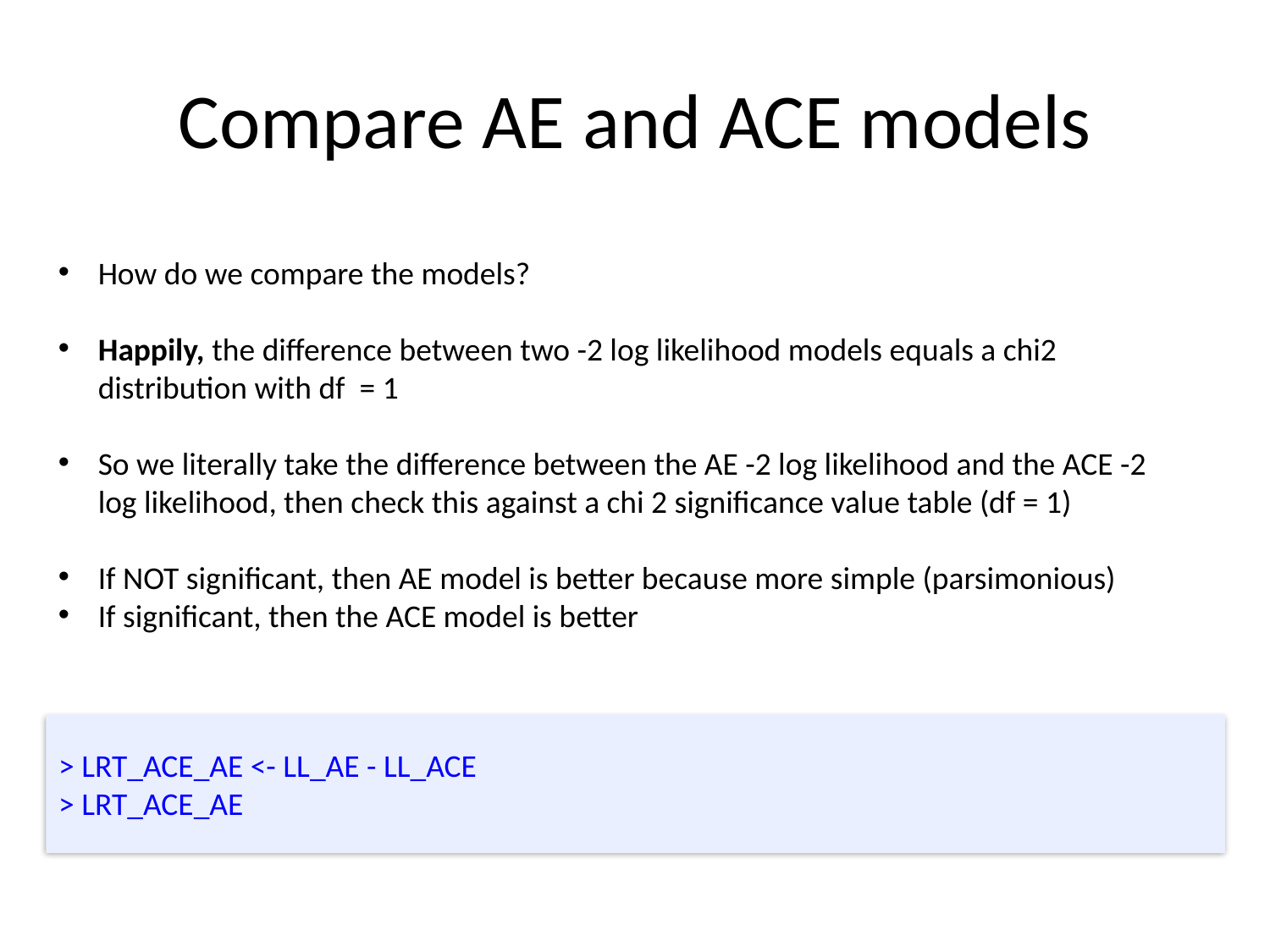

# Compare AE and ACE models
How do we compare the models?

Happily, the difference between two -2 log likelihood models equals a chi2 distribution with df  = 1

So we literally take the difference between the AE -2 log likelihood and the ACE -2 log likelihood, then check this against a chi 2 significance value table (df = 1)

If NOT significant, then AE model is better because more simple (parsimonious)
If significant, then the ACE model is better
> LRT_ACE_AE <- LL_AE - LL_ACE
> LRT_ACE_AE